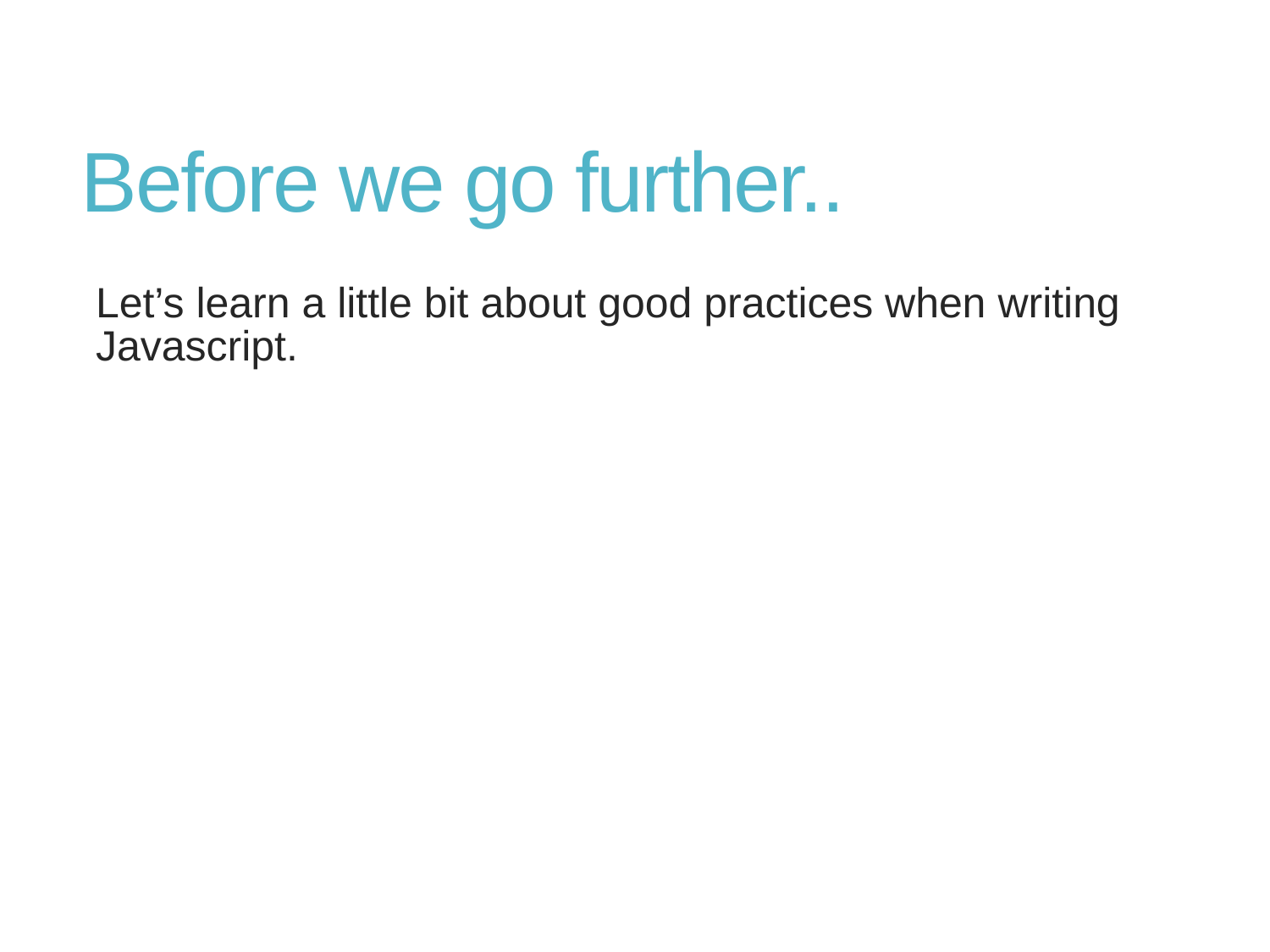

# Before we go further..
Let’s learn a little bit about good practices when writing Javascript.